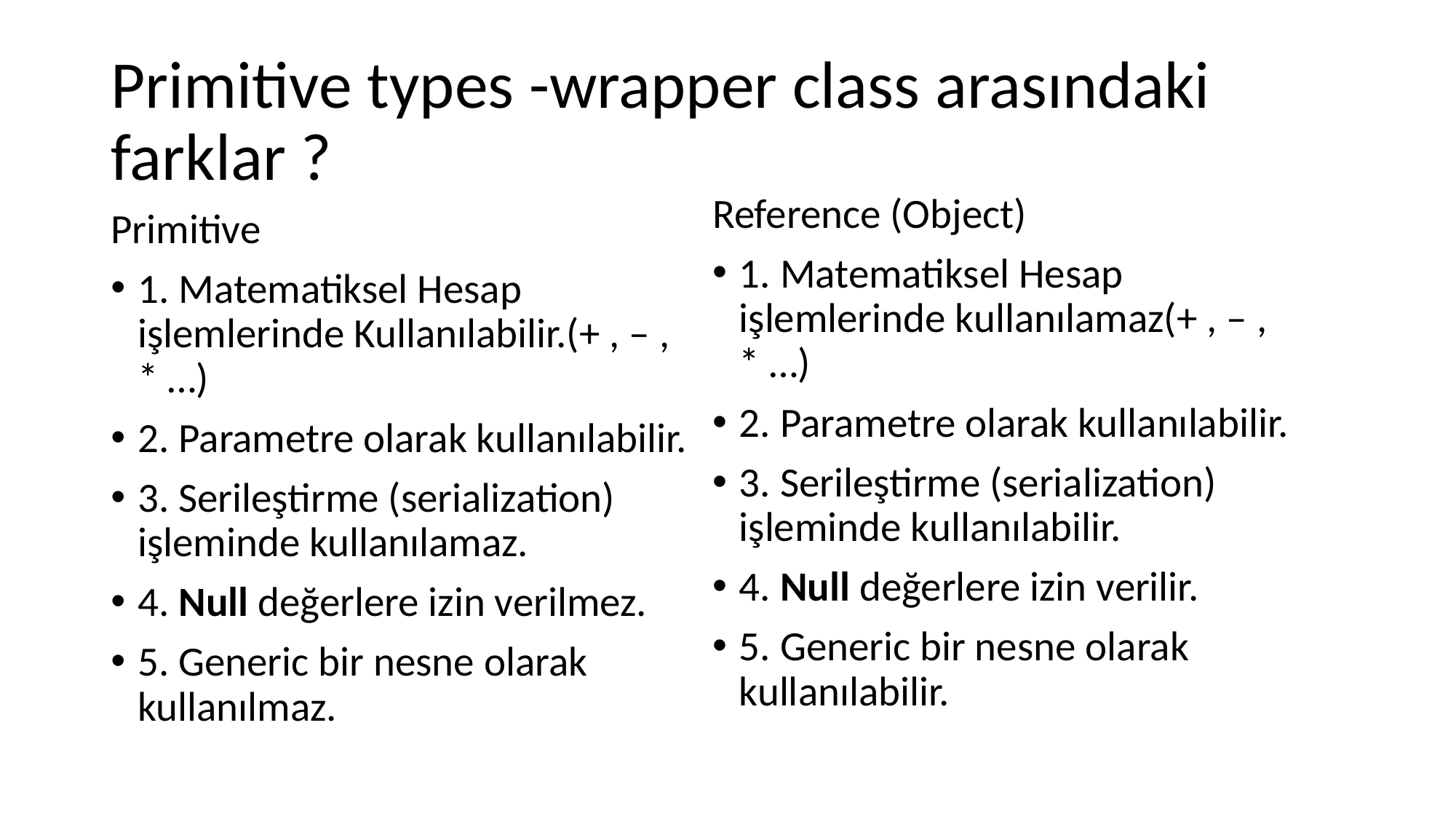

# Primitive types -wrapper class arasındaki farklar ?
Reference (Object)
1. Matematiksel Hesap işlemlerinde kullanılamaz(+ , – , * …)
2. Parametre olarak kullanılabilir.
3. Serileştirme (serialization) işleminde kullanılabilir.
4. Null değerlere izin verilir.
5. Generic bir nesne olarak kullanılabilir.
Primitive
1. Matematiksel Hesap işlemlerinde Kullanılabilir.(+ , – , * …)
2. Parametre olarak kullanılabilir.
3. Serileştirme (serialization) işleminde kullanılamaz.
4. Null değerlere izin verilmez.
5. Generic bir nesne olarak kullanılmaz.